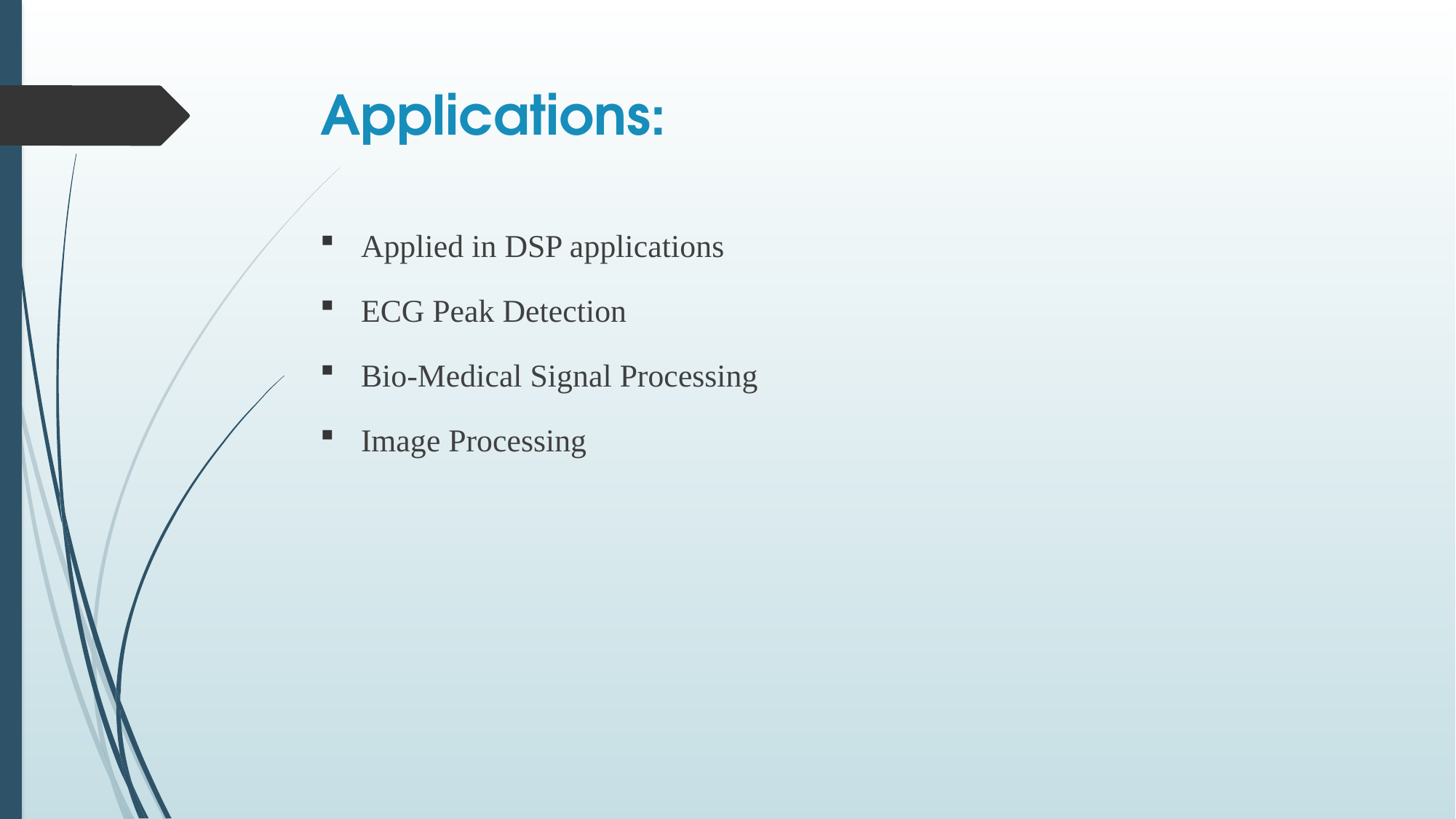

# Applications:
Applied in DSP applications
ECG Peak Detection
Bio-Medical Signal Processing
Image Processing